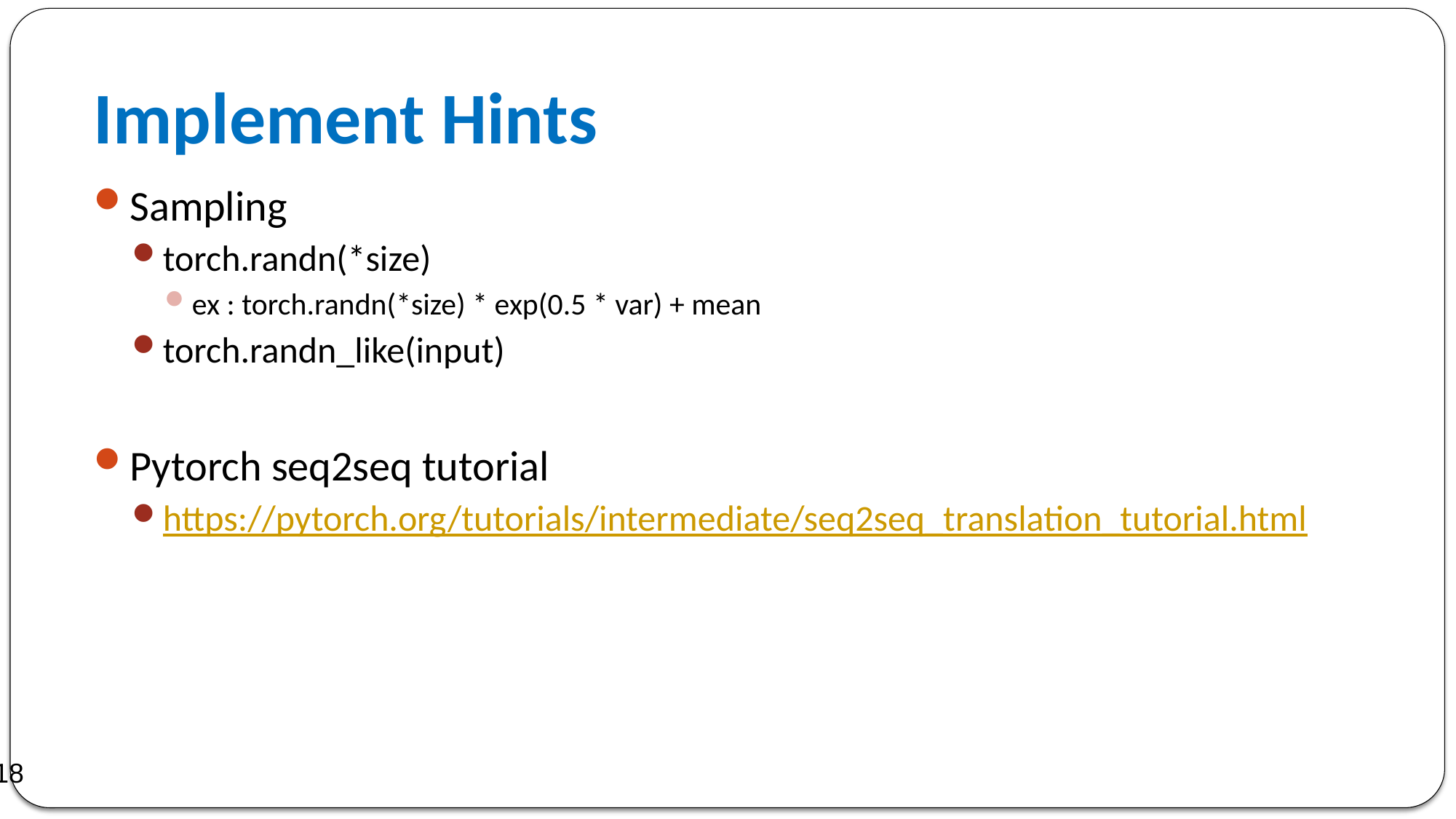

# Implement Hints
Sampling
torch.randn(*size)
ex : torch.randn(*size) * exp(0.5 * var) + mean
torch.randn_like(input)

Pytorch seq2seq tutorial
https://pytorch.org/tutorials/intermediate/seq2seq_translation_tutorial.html